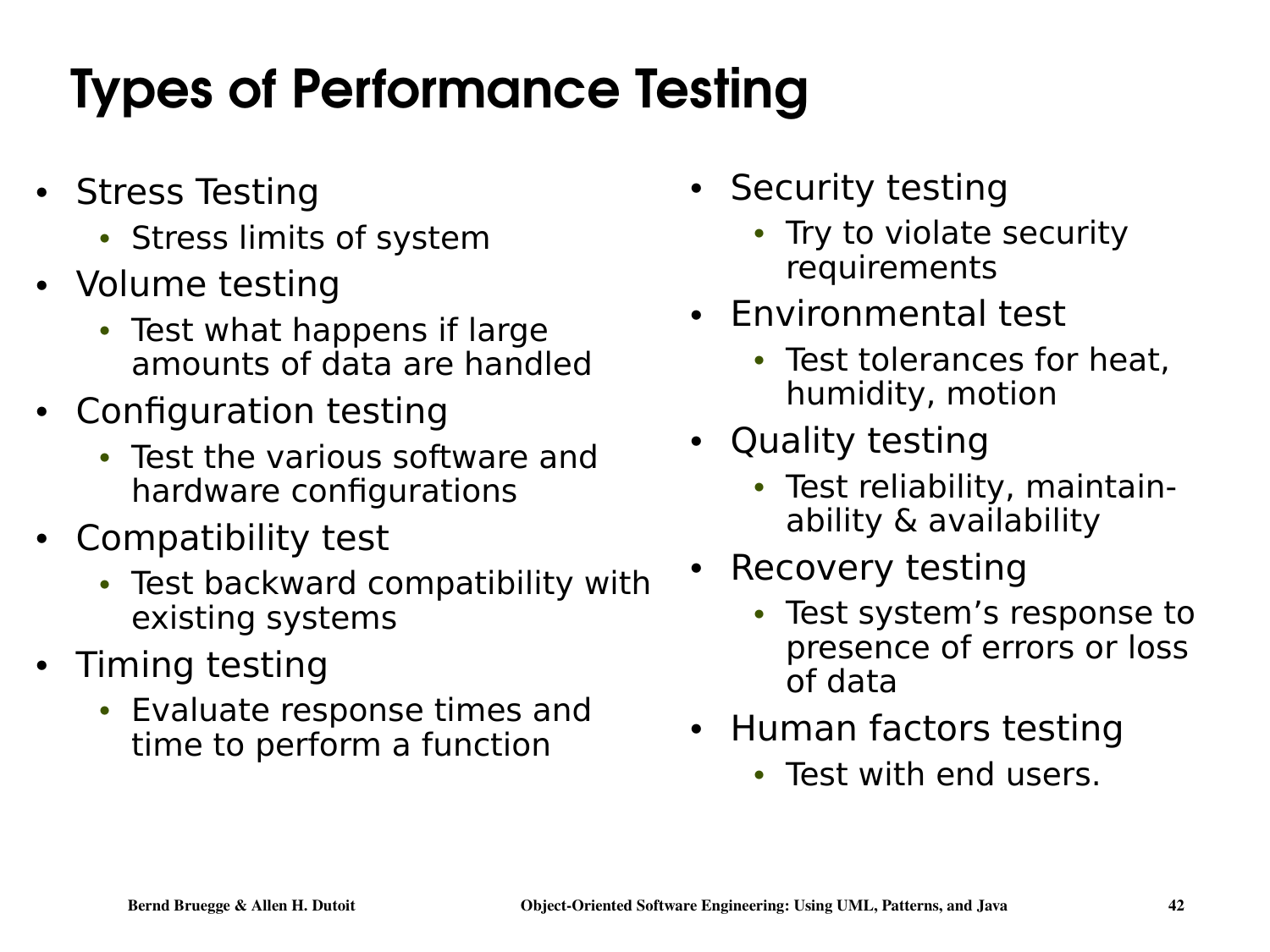

# Types of Performance Testing
Security testing
Try to violate security requirements
Environmental test
Test tolerances for heat, humidity, motion
Quality testing
Test reliability, maintain- ability & availability
Recovery testing
Test system’s response to presence of errors or loss of data
Human factors testing
Test with end users.
Stress Testing
Stress limits of system
Volume testing
Test what happens if large amounts of data are handled
Configuration testing
Test the various software and hardware configurations
Compatibility test
Test backward compatibility with existing systems
Timing testing
Evaluate response times and time to perform a function